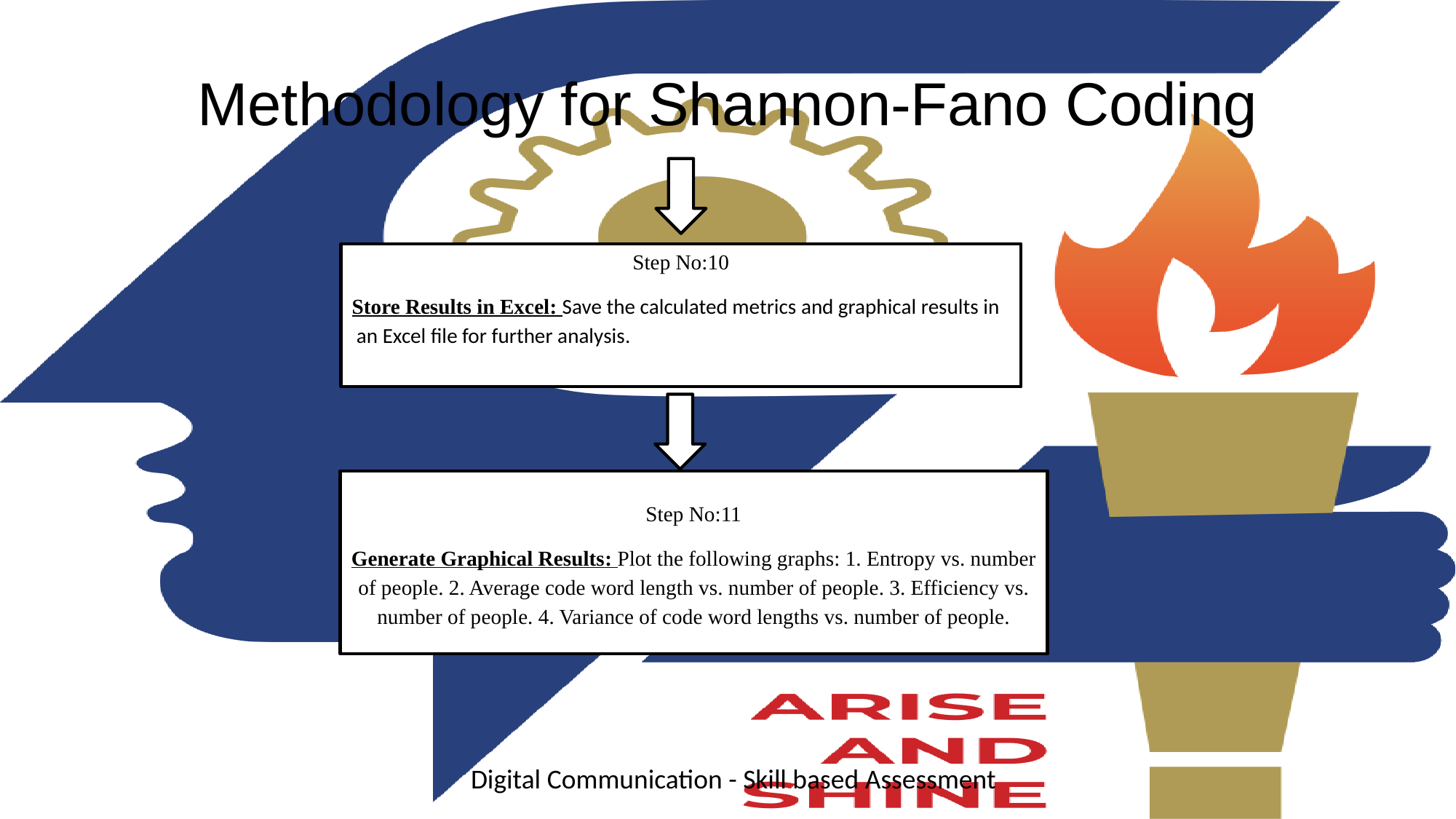

# Methodology for Shannon-Fano Coding

Step No:10
Store Results in Excel: Save the calculated metrics and graphical results in    an Excel file for further analysis.

Step No:11
Generate Graphical Results: Plot the following graphs: 1. Entropy vs. number of people. 2. Average code word length vs. number of people. 3. Efficiency vs. number of people. 4. Variance of code word lengths vs. number of people.
Digital Communication - Skill based Assessment
Step No:5
Assign Binary Codes: Recursively divide the groups, assigning ‘0’ and ‘1’ until every ADC value has a unique binary code..